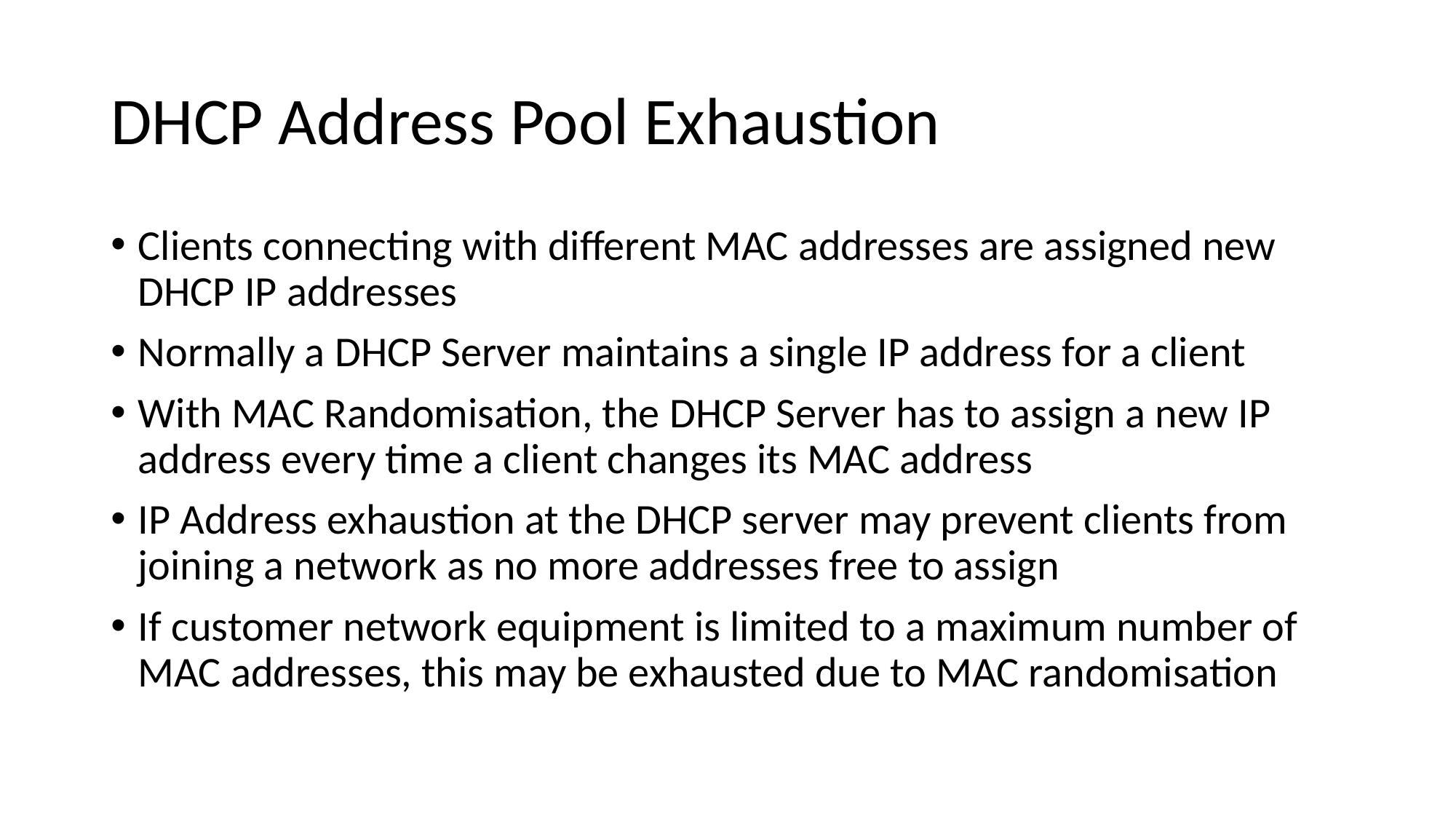

# DHCP Address Pool Exhaustion
Clients connecting with different MAC addresses are assigned new DHCP IP addresses
Normally a DHCP Server maintains a single IP address for a client
With MAC Randomisation, the DHCP Server has to assign a new IP address every time a client changes its MAC address
IP Address exhaustion at the DHCP server may prevent clients from joining a network as no more addresses free to assign
If customer network equipment is limited to a maximum number of MAC addresses, this may be exhausted due to MAC randomisation